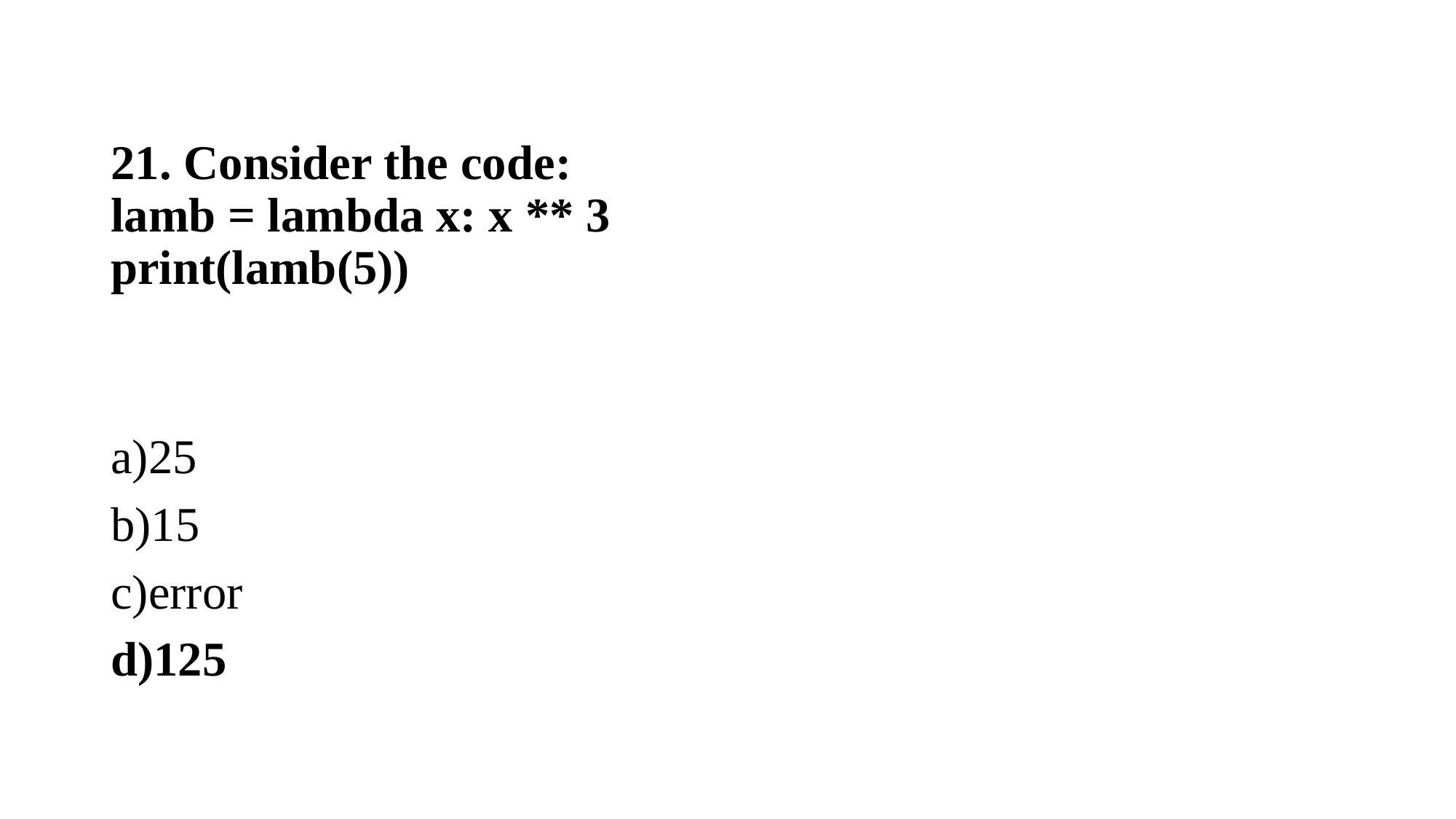

21. Consider the code:
lamb = lambda x: x ** 3
print(lamb(5))
a)25
b)15
c)error
d)125